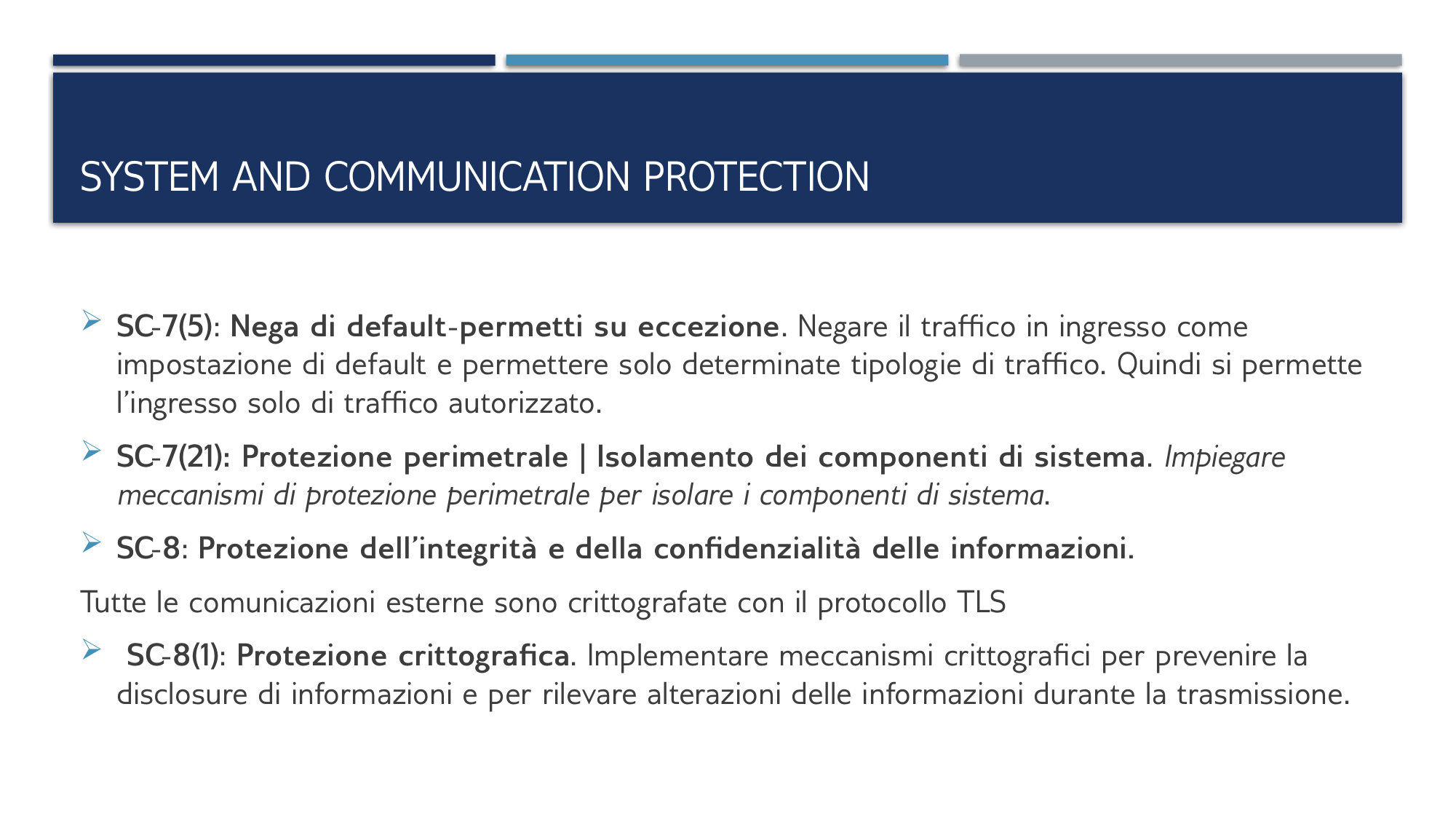

# System and communication protection
SC-7(5): Nega di default-permetti su eccezione. Negare il traffico in ingresso come impostazione di default e permettere solo determinate tipologie di traffico. Quindi si permette l’ingresso solo di traffico autorizzato.
SC-7(21): Protezione perimetrale | Isolamento dei componenti di sistema. Impiegare meccanismi di protezione perimetrale per isolare i componenti di sistema.
SC-8: Protezione dell’integrità e della confidenzialità delle informazioni.
Tutte le comunicazioni esterne sono crittografate con il protocollo TLS
 SC-8(1): Protezione crittografica. Implementare meccanismi crittografici per prevenire la disclosure di informazioni e per rilevare alterazioni delle informazioni durante la trasmissione.